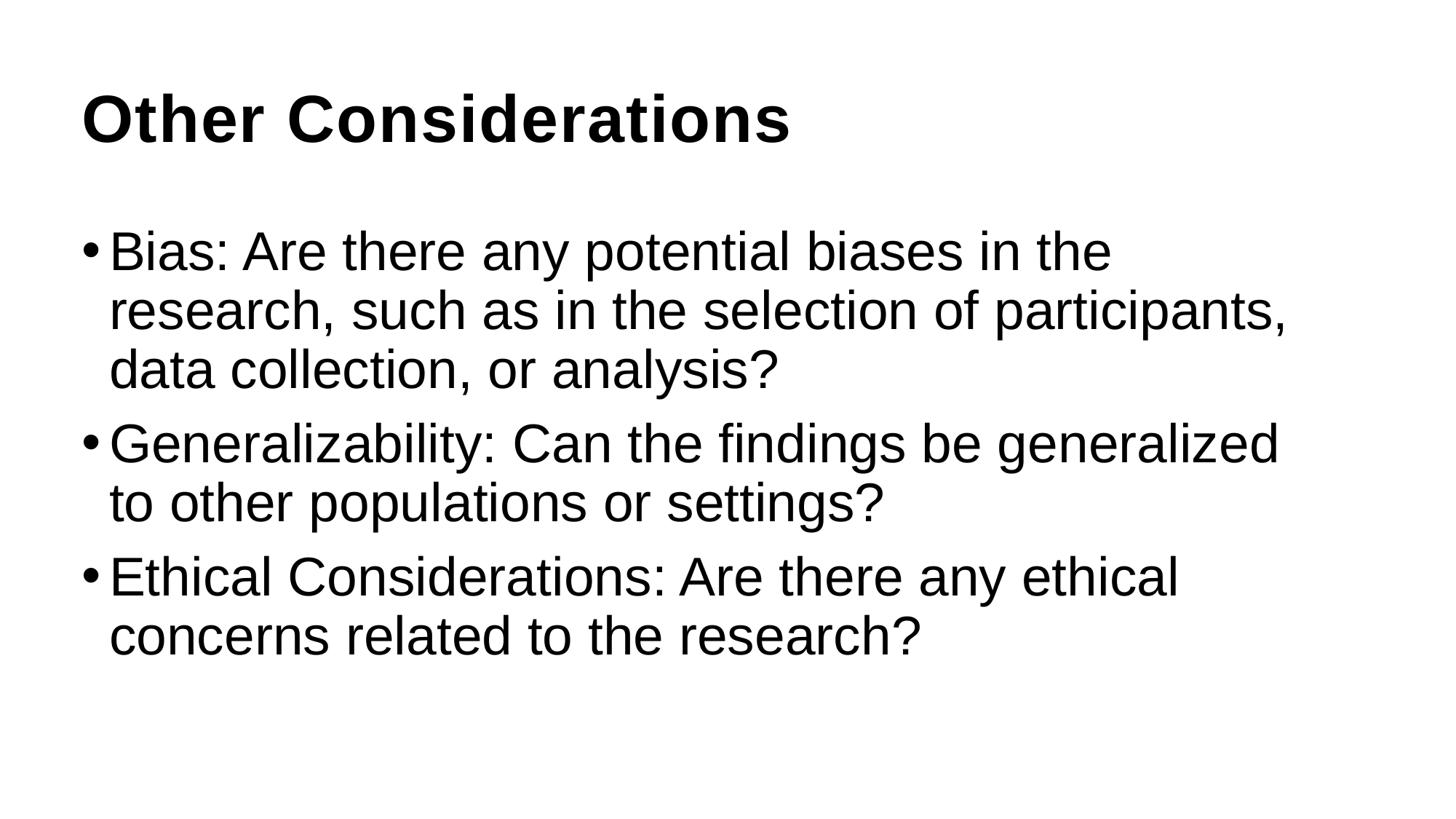

# Other Considerations
Bias: Are there any potential biases in the research, such as in the selection of participants, data collection, or analysis?
Generalizability: Can the findings be generalized to other populations or settings?
Ethical Considerations: Are there any ethical concerns related to the research?